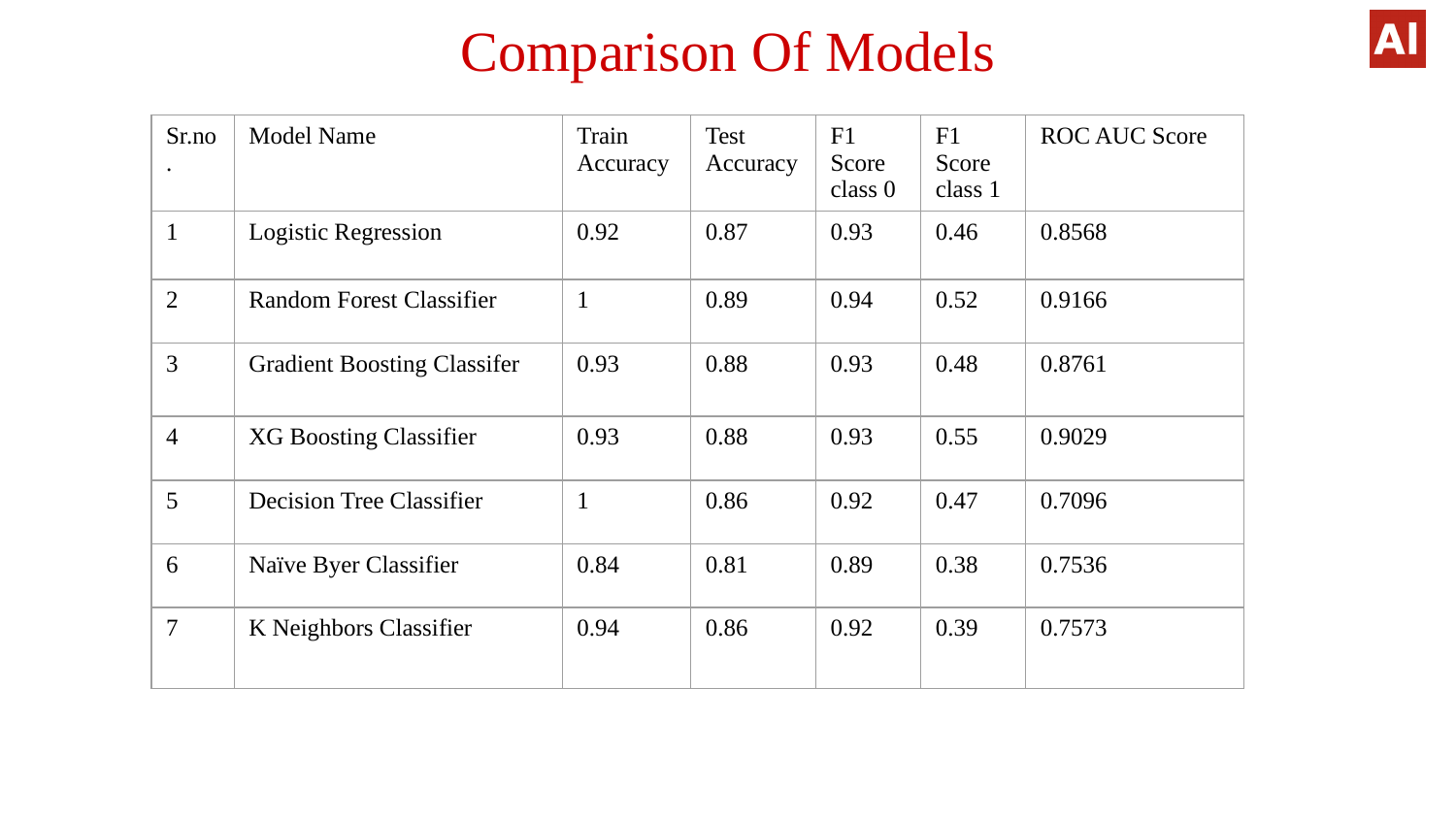

# Comparison Of Models
| Sr.no. | Model Name | Train Accuracy | Test Accuracy | F1 Score class 0 | F1 Score class 1 | ROC AUC Score |
| --- | --- | --- | --- | --- | --- | --- |
| 1 | Logistic Regression | 0.92 | 0.87 | 0.93 | 0.46 | 0.8568 |
| 2 | Random Forest Classifier | 1 | 0.89 | 0.94 | 0.52 | 0.9166 |
| 3 | Gradient Boosting Classifer | 0.93 | 0.88 | 0.93 | 0.48 | 0.8761 |
| 4 | XG Boosting Classifier | 0.93 | 0.88 | 0.93 | 0.55 | 0.9029 |
| 5 | Decision Tree Classifier | 1 | 0.86 | 0.92 | 0.47 | 0.7096 |
| 6 | Naïve Byer Classifier | 0.84 | 0.81 | 0.89 | 0.38 | 0.7536 |
| 7 | K Neighbors Classifier | 0.94 | 0.86 | 0.92 | 0.39 | 0.7573 |